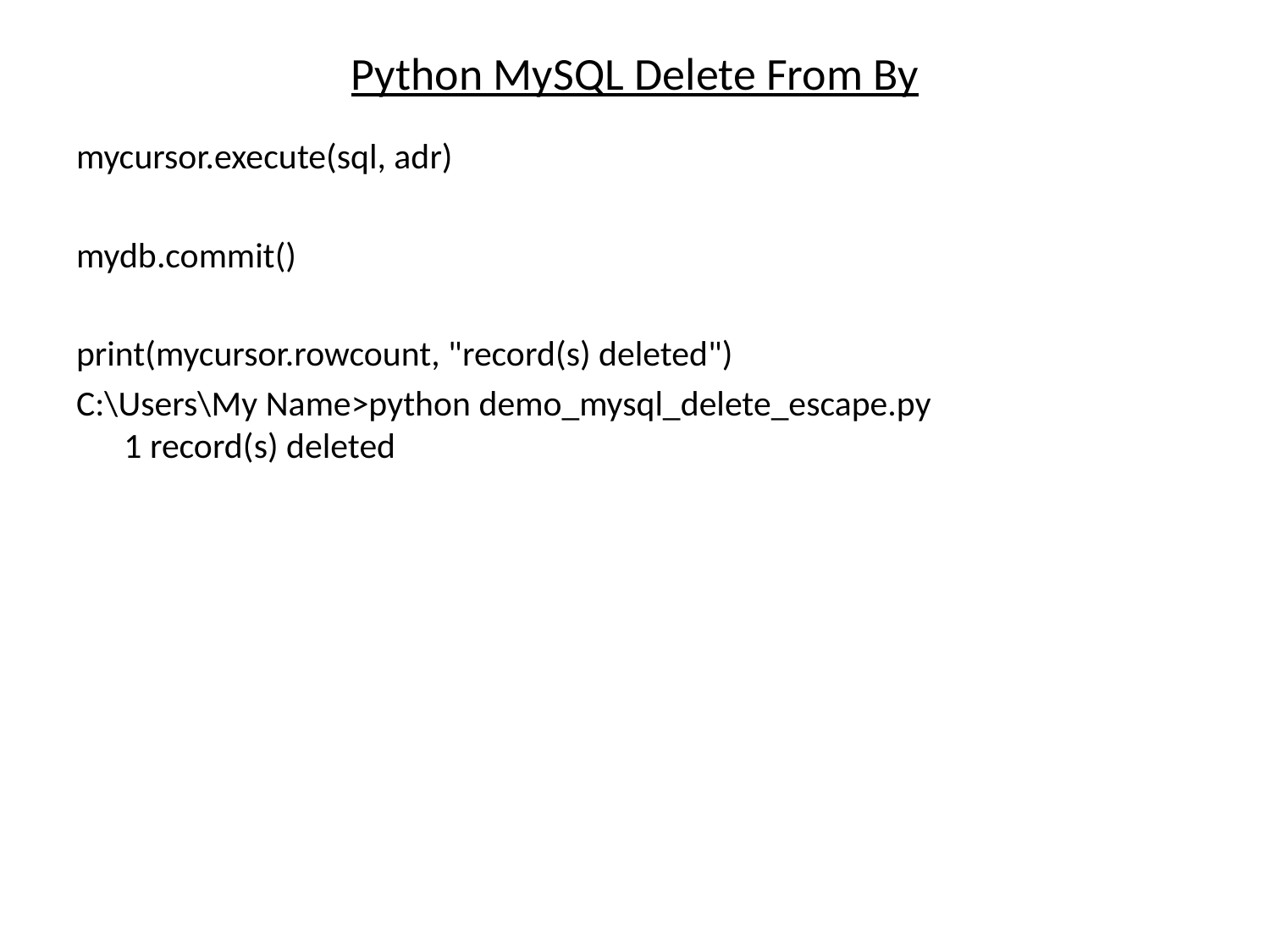

# Python MySQL Delete From By
mycursor.execute(sql, adr)

mydb.commit()

print(mycursor.rowcount, "record(s) deleted")
C:\Users\My Name>python demo_mysql_delete_escape.py
1 record(s) deleted